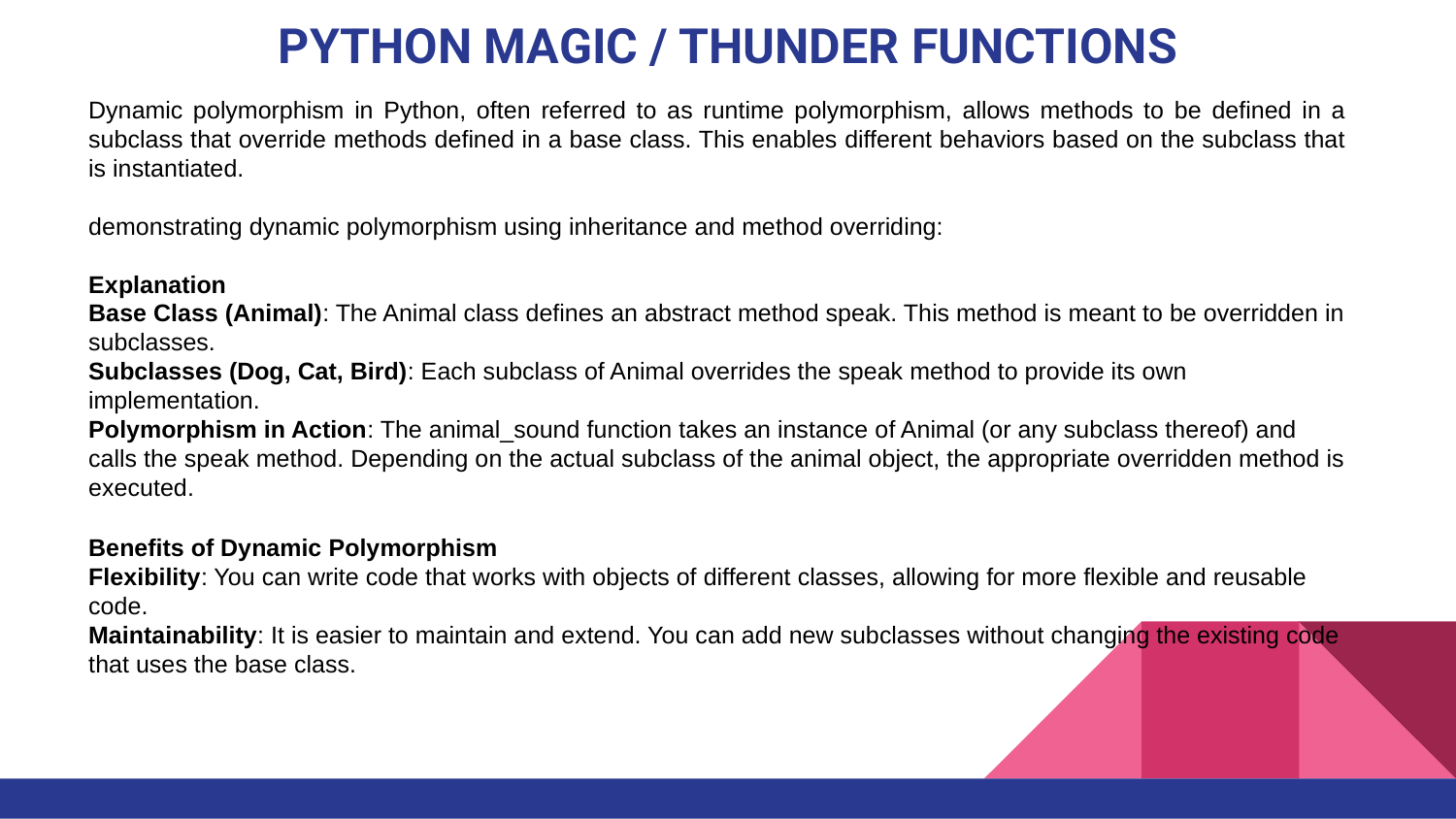

# PYTHON MAGIC / THUNDER FUNCTIONS
Dynamic polymorphism in Python, often referred to as runtime polymorphism, allows methods to be defined in a subclass that override methods defined in a base class. This enables different behaviors based on the subclass that is instantiated.

demonstrating dynamic polymorphism using inheritance and method overriding:

Explanation
Base Class (Animal): The Animal class defines an abstract method speak. This method is meant to be overridden in subclasses.
Subclasses (Dog, Cat, Bird): Each subclass of Animal overrides the speak method to provide its own implementation.
Polymorphism in Action: The animal_sound function takes an instance of Animal (or any subclass thereof) and calls the speak method. Depending on the actual subclass of the animal object, the appropriate overridden method is executed.

Benefits of Dynamic Polymorphism
Flexibility: You can write code that works with objects of different classes, allowing for more flexible and reusable code.
Maintainability: It is easier to maintain and extend. You can add new subclasses without changing the existing code that uses the base class.